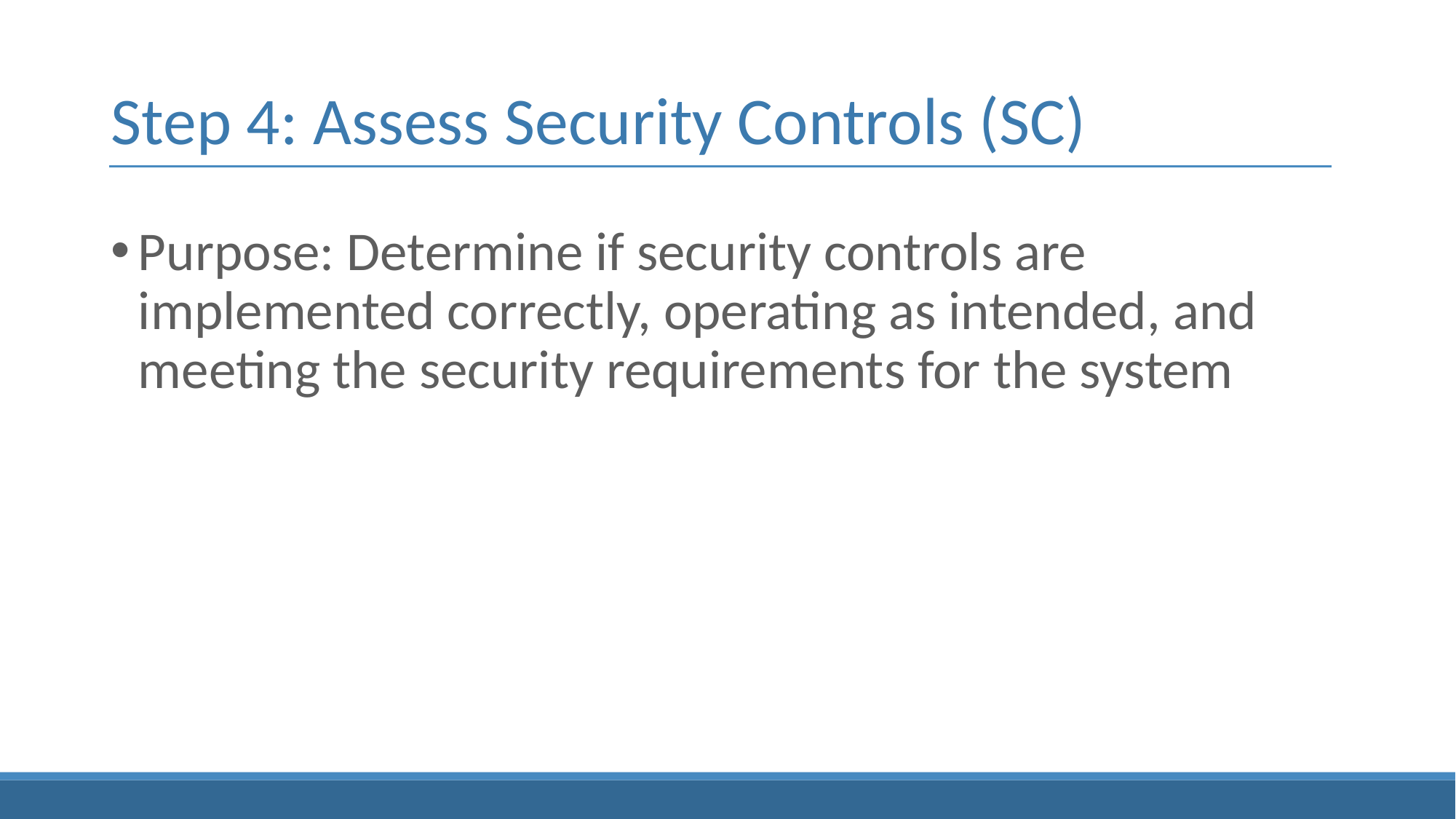

# Step 4: Assess Security Controls (SC)
Purpose: Determine if security controls are implemented correctly, operating as intended, and meeting the security requirements for the system